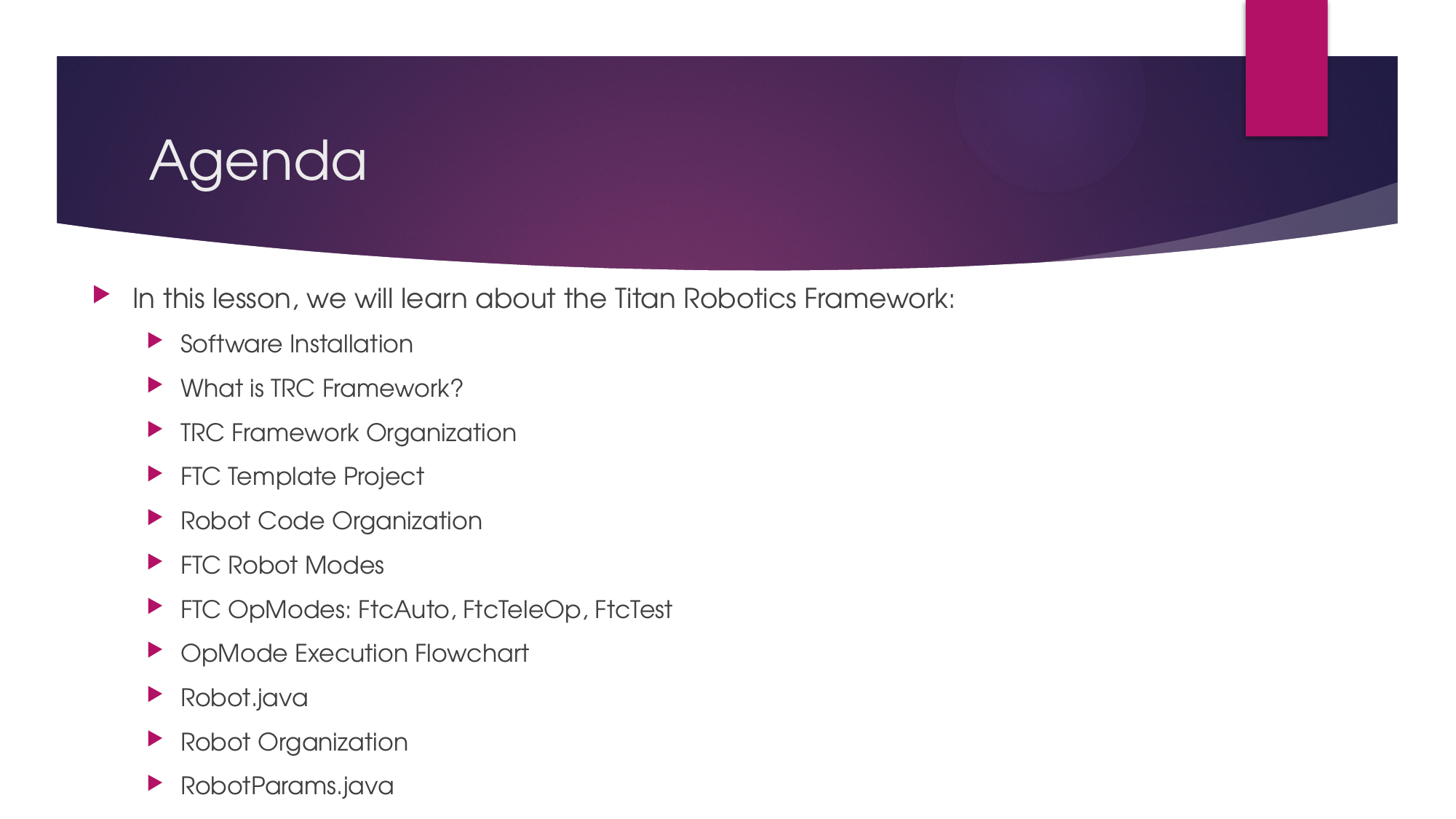

# Agenda
In this lesson, we will learn about the Titan Robotics Framework:
Software Installation
What is TRC Framework?
TRC Framework Organization
FTC Template Project
Robot Code Organization
FTC Robot Modes
FTC OpModes: FtcAuto, FtcTeleOp, FtcTest
OpMode Execution Flowchart
Robot.java
Robot Organization
RobotParams.java